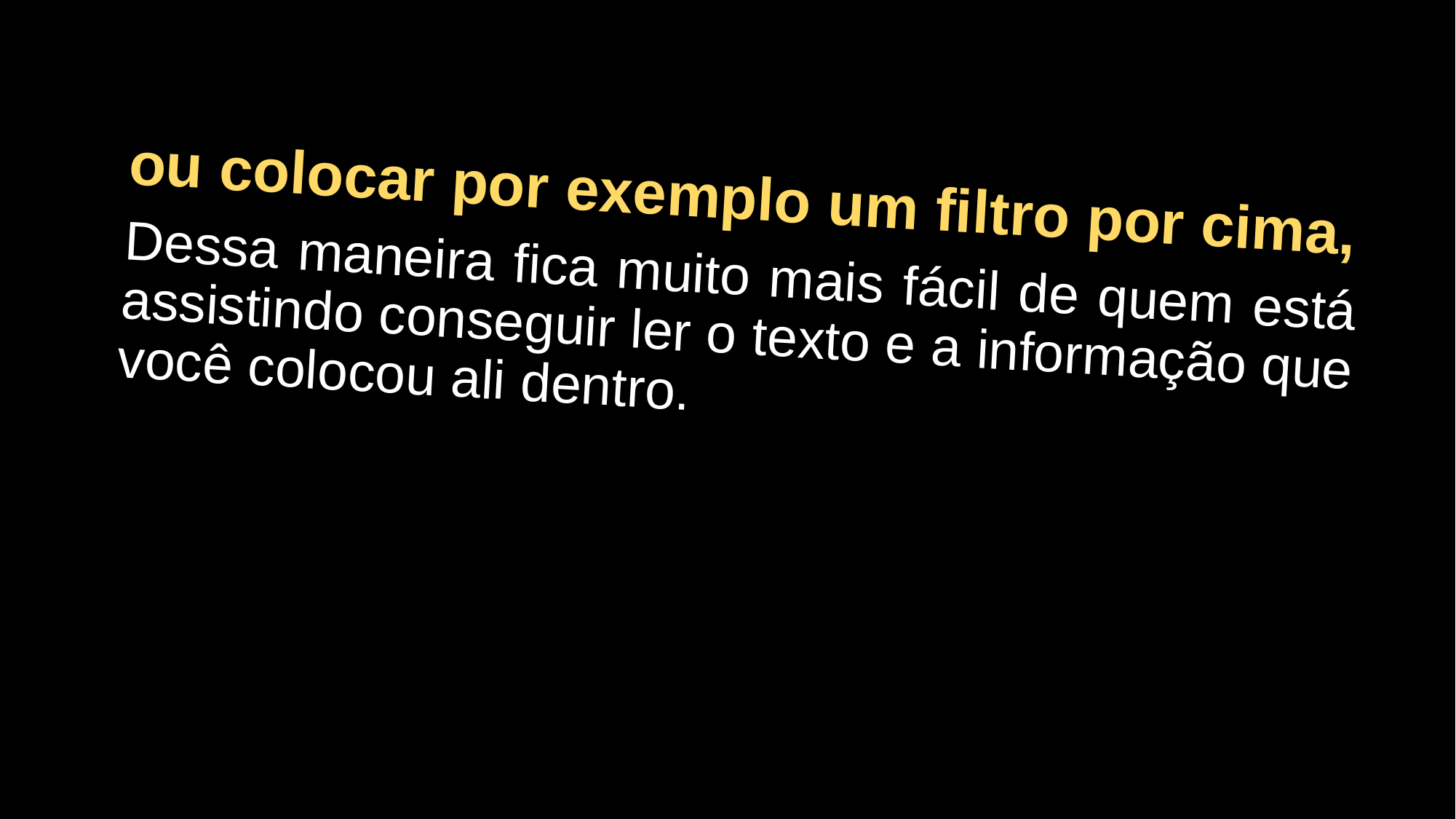

ou colocar por exemplo um filtro por cima,
Dessa maneira fica muito mais fácil de quem está assistindo conseguir ler o texto e a informação que você colocou ali dentro.